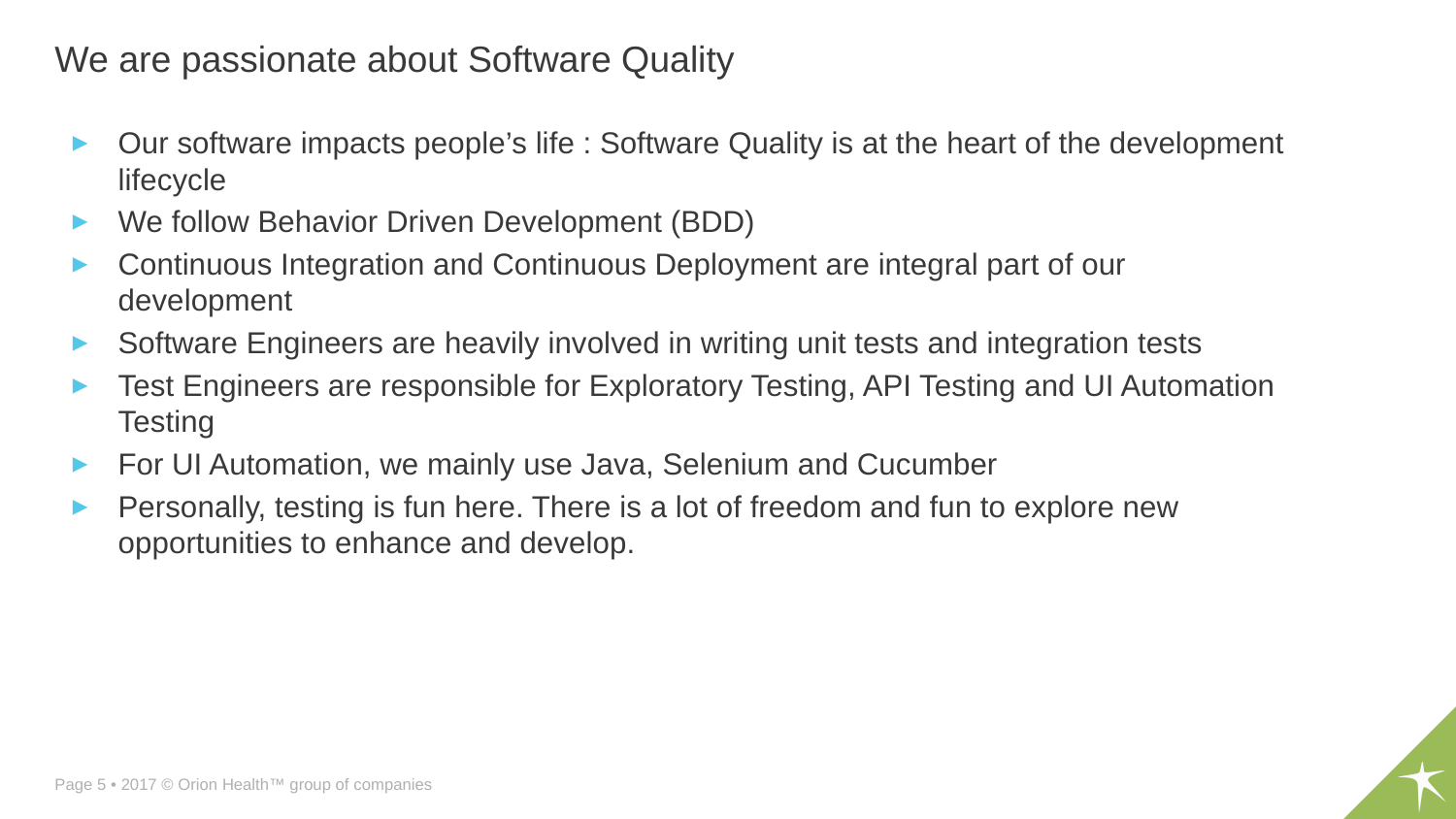

We are passionate about Software Quality
Our software impacts people’s life : Software Quality is at the heart of the development lifecycle
We follow Behavior Driven Development (BDD)
Continuous Integration and Continuous Deployment are integral part of our development
Software Engineers are heavily involved in writing unit tests and integration tests
Test Engineers are responsible for Exploratory Testing, API Testing and UI Automation Testing
For UI Automation, we mainly use Java, Selenium and Cucumber
Personally, testing is fun here. There is a lot of freedom and fun to explore new opportunities to enhance and develop.